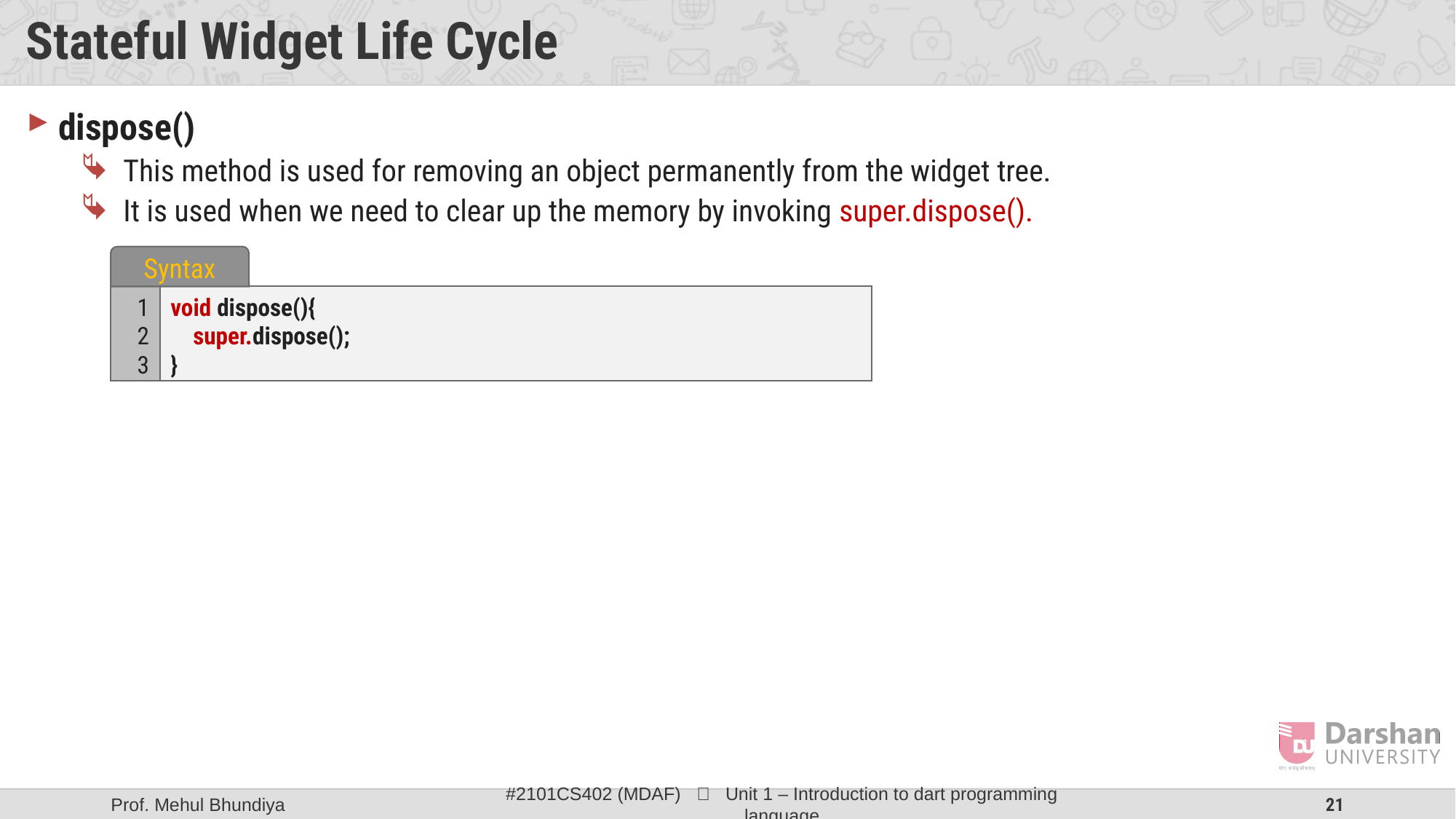

# Stateful Widget Life Cycle
dispose()
This method is used for removing an object permanently from the widget tree.
It is used when we need to clear up the memory by invoking super.dispose().

Syntax
1
2
3
void dispose(){
    super.dispose();
}